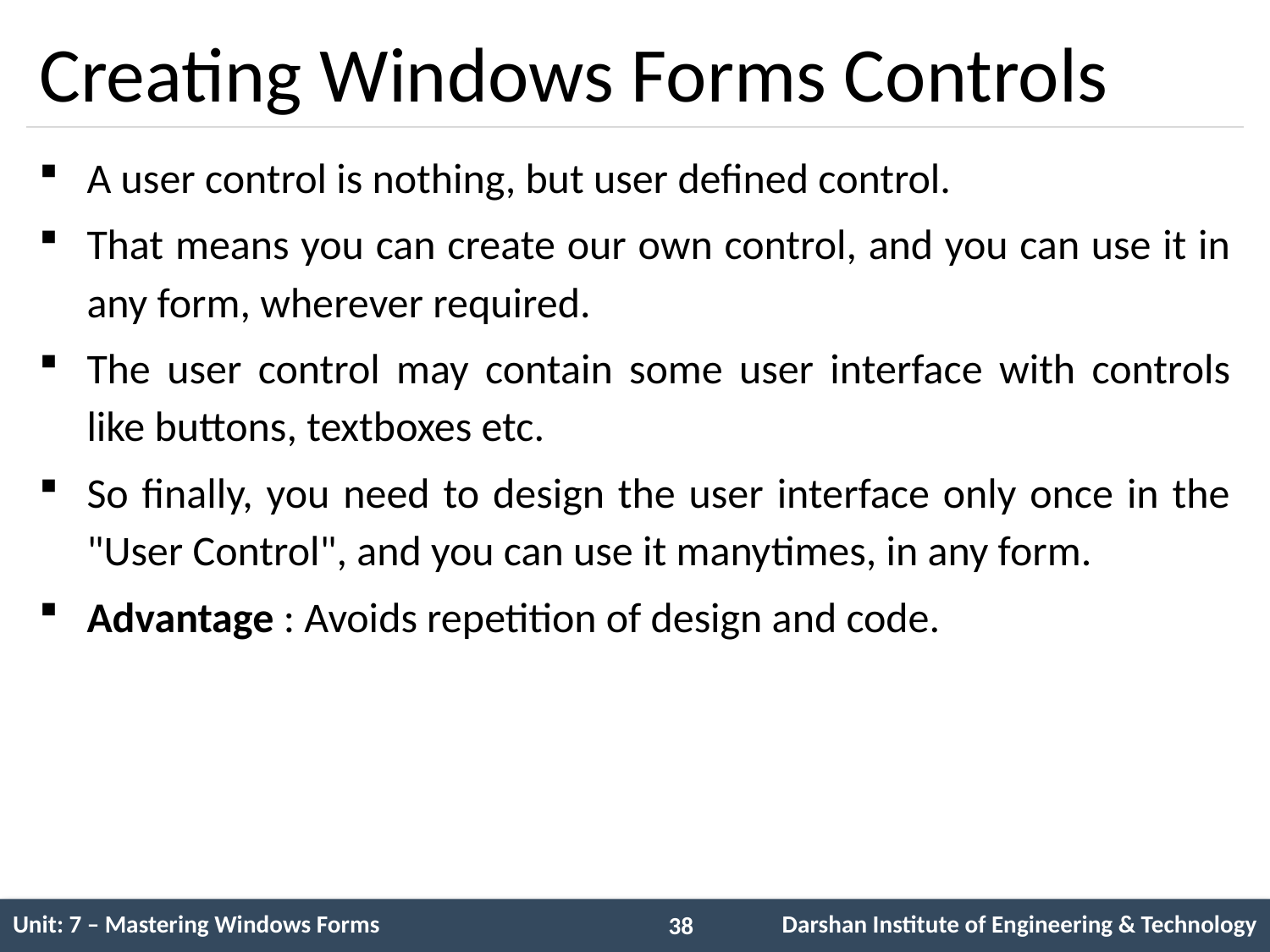

# Creating Windows Forms Controls
A user control is nothing, but user defined control.
That means you can create our own control, and you can use it in any form, wherever required.
The user control may contain some user interface with controls like buttons, textboxes etc.
So finally, you need to design the user interface only once in the "User Control", and you can use it manytimes, in any form.
Advantage : Avoids repetition of design and code.